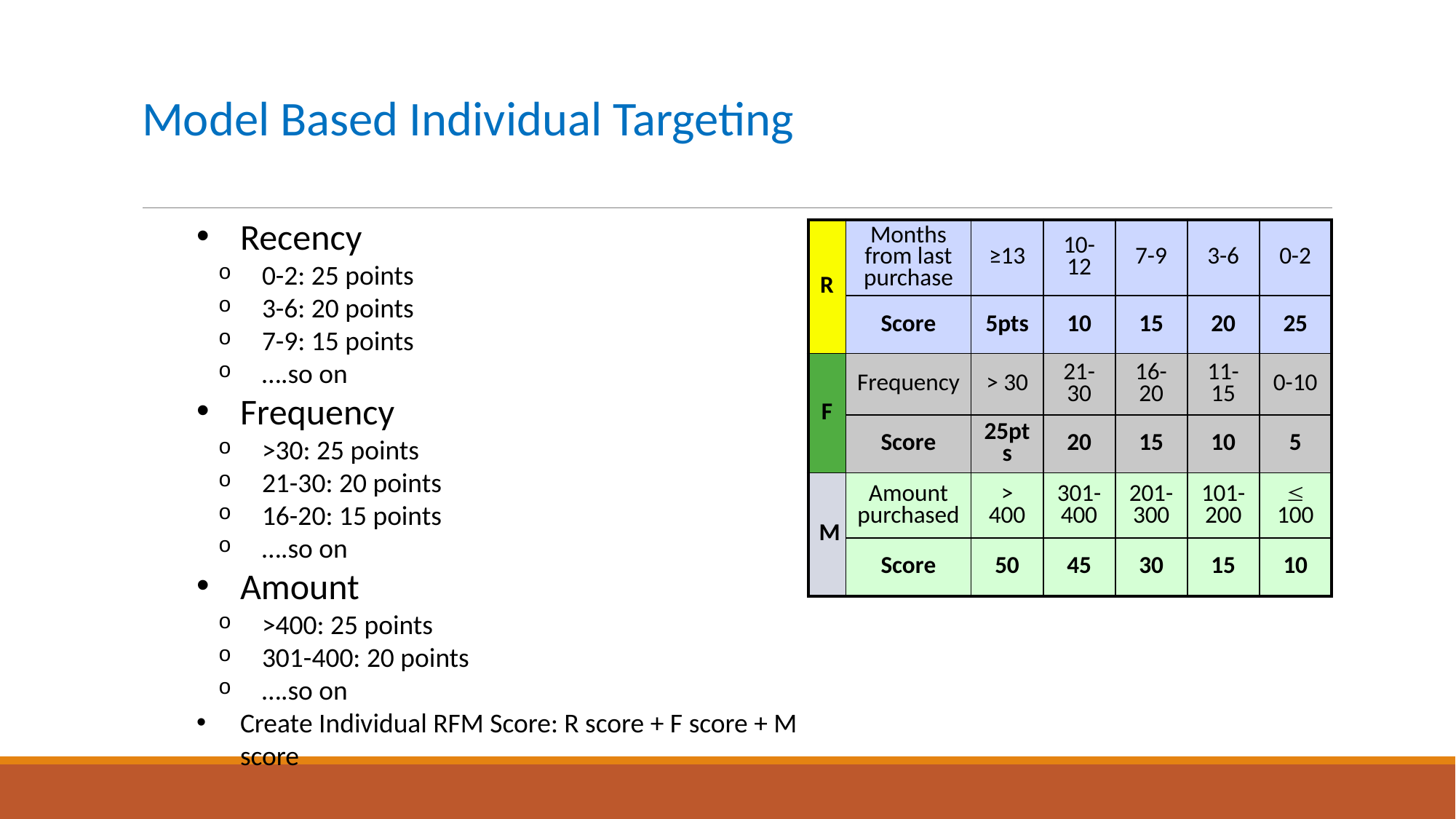

# Model Based Individual Targeting
Recency
0-2: 25 points
3-6: 20 points
7-9: 15 points
….so on
Frequency
>30: 25 points
21-30: 20 points
16-20: 15 points
….so on
Amount
>400: 25 points
301-400: 20 points
….so on
Create Individual RFM Score: R score + F score + M score

| R | Months from last purchase | ≥13 | 10-12 | 7-9 | 3-6 | 0-2 |
| --- | --- | --- | --- | --- | --- | --- |
|  | Score | 5pts | 10 | 15 | 20 | 25 |
| F | Frequency | > 30 | 21-30 | 16-20 | 11-15 | 0-10 |
|  | Score | 25pts | 20 | 15 | 10 | 5 |
| M | Amount purchased | > 400 | 301-400 | 201-300 | 101- 200 | ≤ 100 |
|  | Score | 50 | 45 | 30 | 15 | 10 |